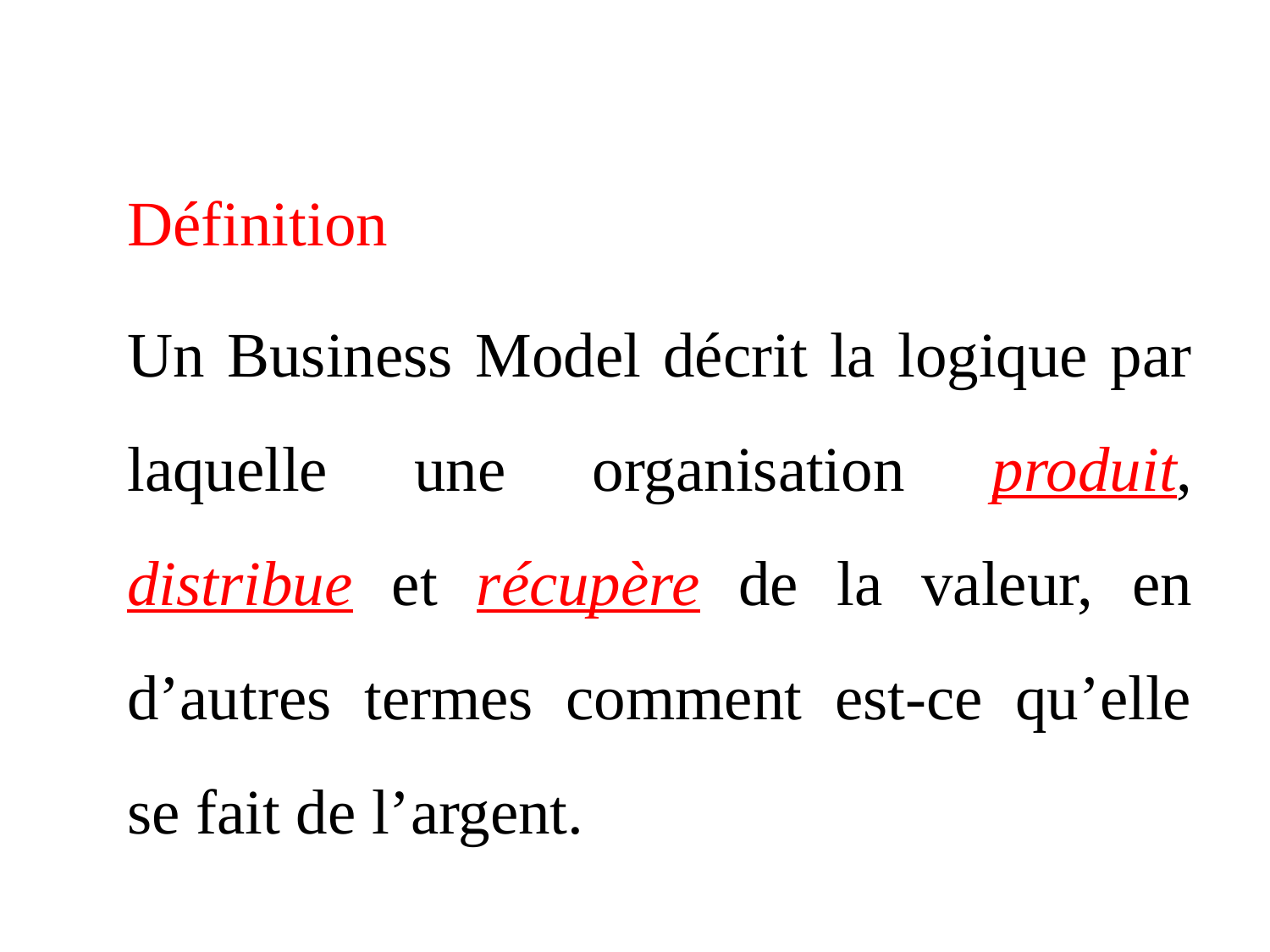

Définition

Un Business Model décrit la logique par laquelle une organisation produit, distribue et récupère de la valeur, en d’autres termes comment est-ce qu’elle se fait de l’argent.